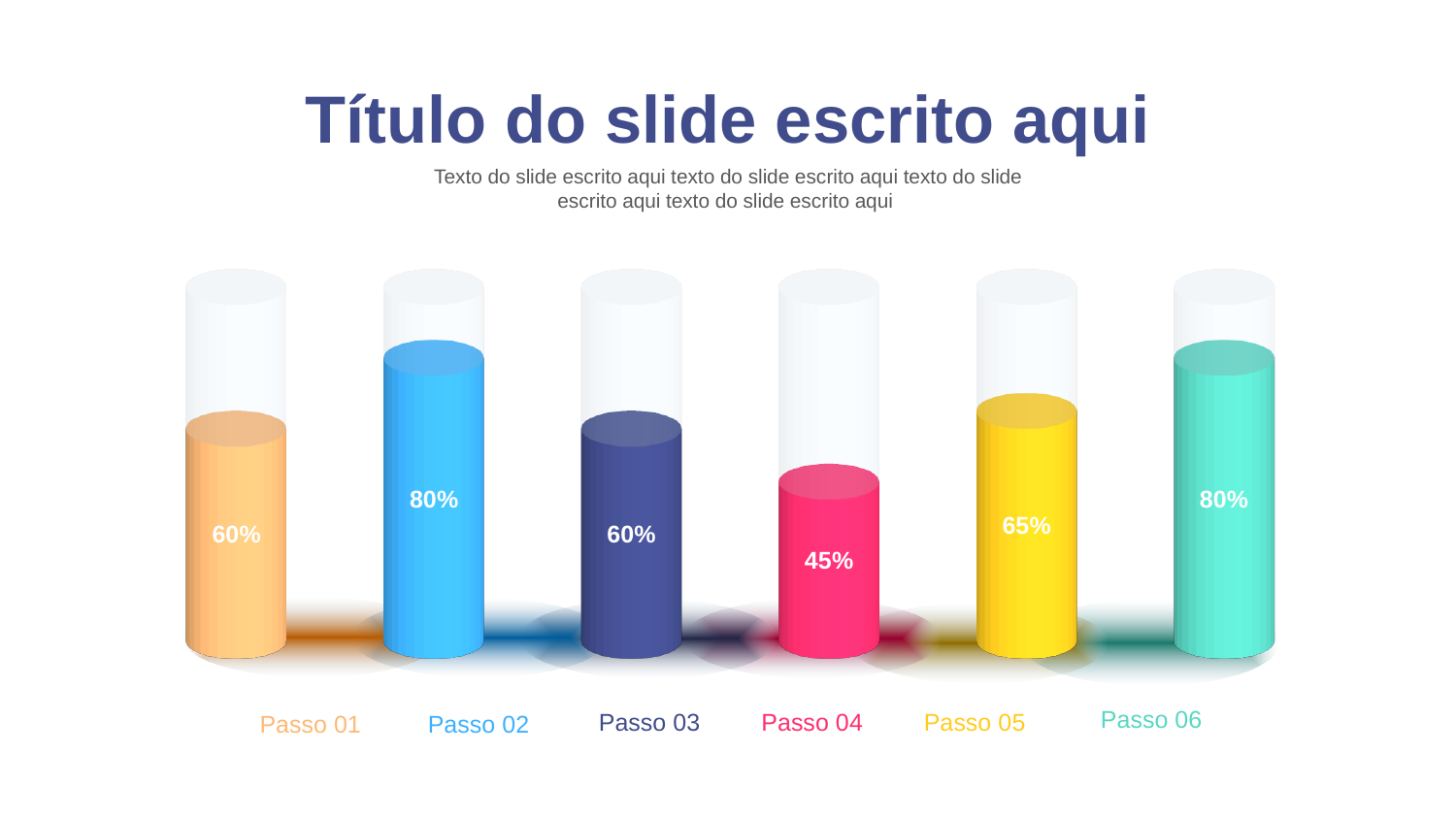

Título do slide escrito aqui
Texto do slide escrito aqui texto do slide escrito aqui texto do slide escrito aqui texto do slide escrito aqui

[unsupported chart]

Passo 06
Passo 03
Passo 04
Passo 05
Passo 01
Passo 02